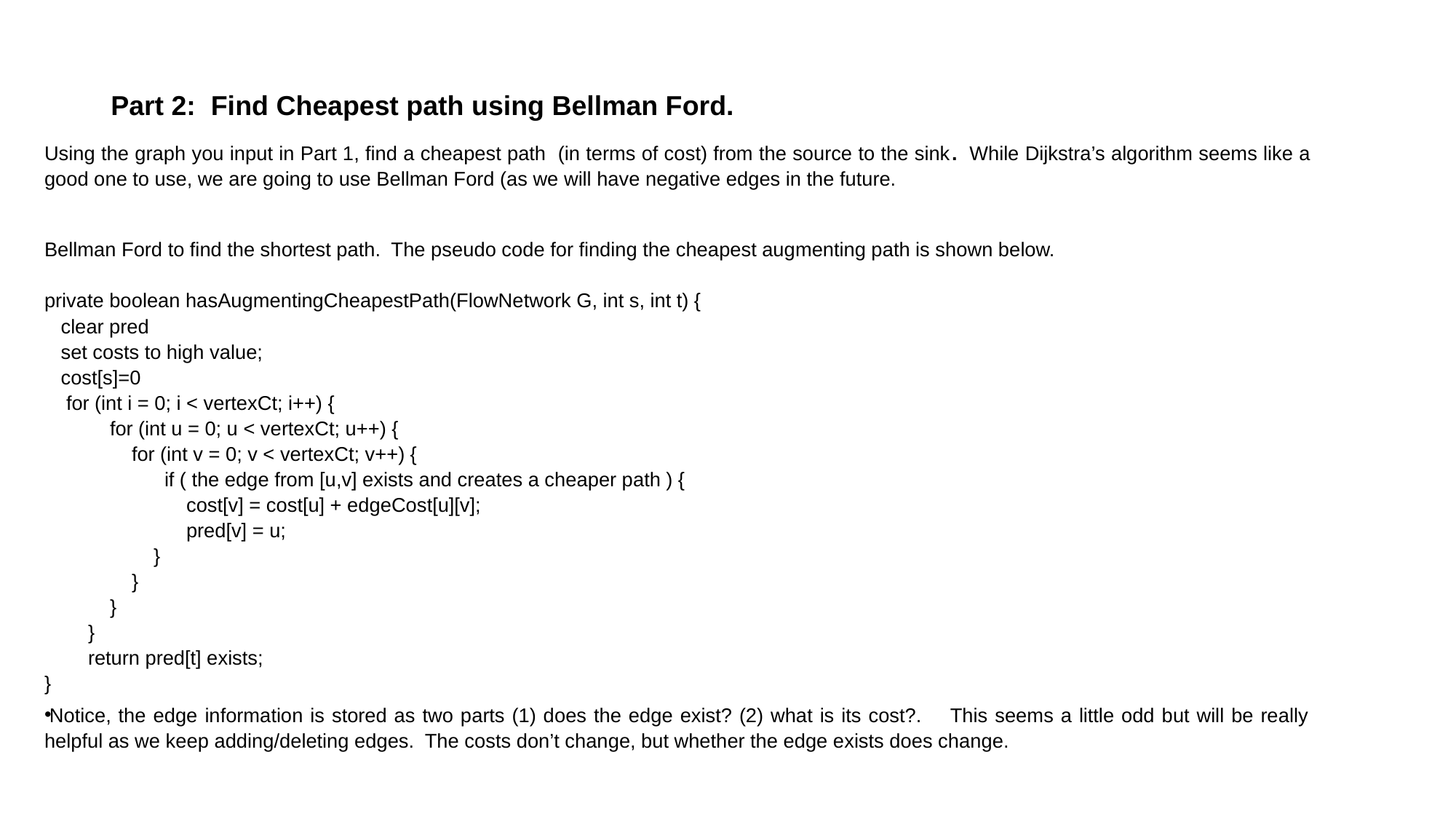

# Part 2:  Find Cheapest path using Bellman Ford.
Using the graph you input in Part 1, find a cheapest path  (in terms of cost) from the source to the sink.  While Dijkstra’s algorithm seems like a good one to use, we are going to use Bellman Ford (as we will have negative edges in the future.

Bellman Ford to find the shortest path.  The pseudo code for finding the cheapest augmenting path is shown below.

private boolean hasAugmentingCheapestPath(FlowNetwork G, int s, int t) {
   clear pred
   set costs to high value;
   cost[s]=0
    for (int i = 0; i < vertexCt; i++) {
            for (int u = 0; u < vertexCt; u++) {
                for (int v = 0; v < vertexCt; v++) {
                      if ( the edge from [u,v] exists and creates a cheaper path ) {
                          cost[v] = cost[u] + edgeCost[u][v];
                          pred[v] = u;
                    }
                }
            }
        }
        return pred[t] exists;
}
Notice, the edge information is stored as two parts (1) does the edge exist? (2) what is its cost?.    This seems a little odd but will be really helpful as we keep adding/deleting edges.  The costs don’t change, but whether the edge exists does change.